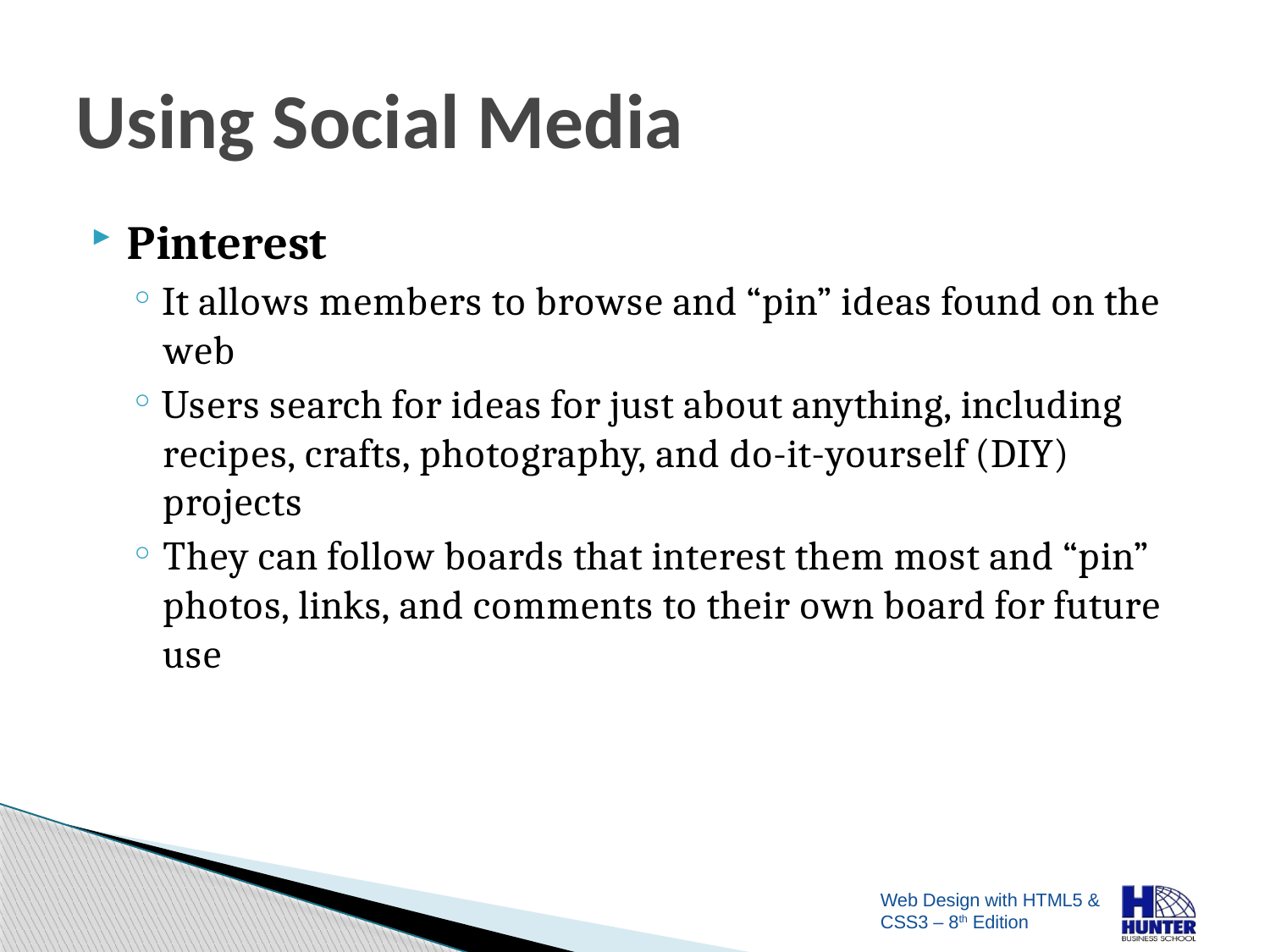

# Using Social Media
Pinterest
It allows members to browse and “pin” ideas found on the web
Users search for ideas for just about anything, including recipes, crafts, photography, and do-it-yourself (DIY) projects
They can follow boards that interest them most and “pin” photos, links, and comments to their own board for future use